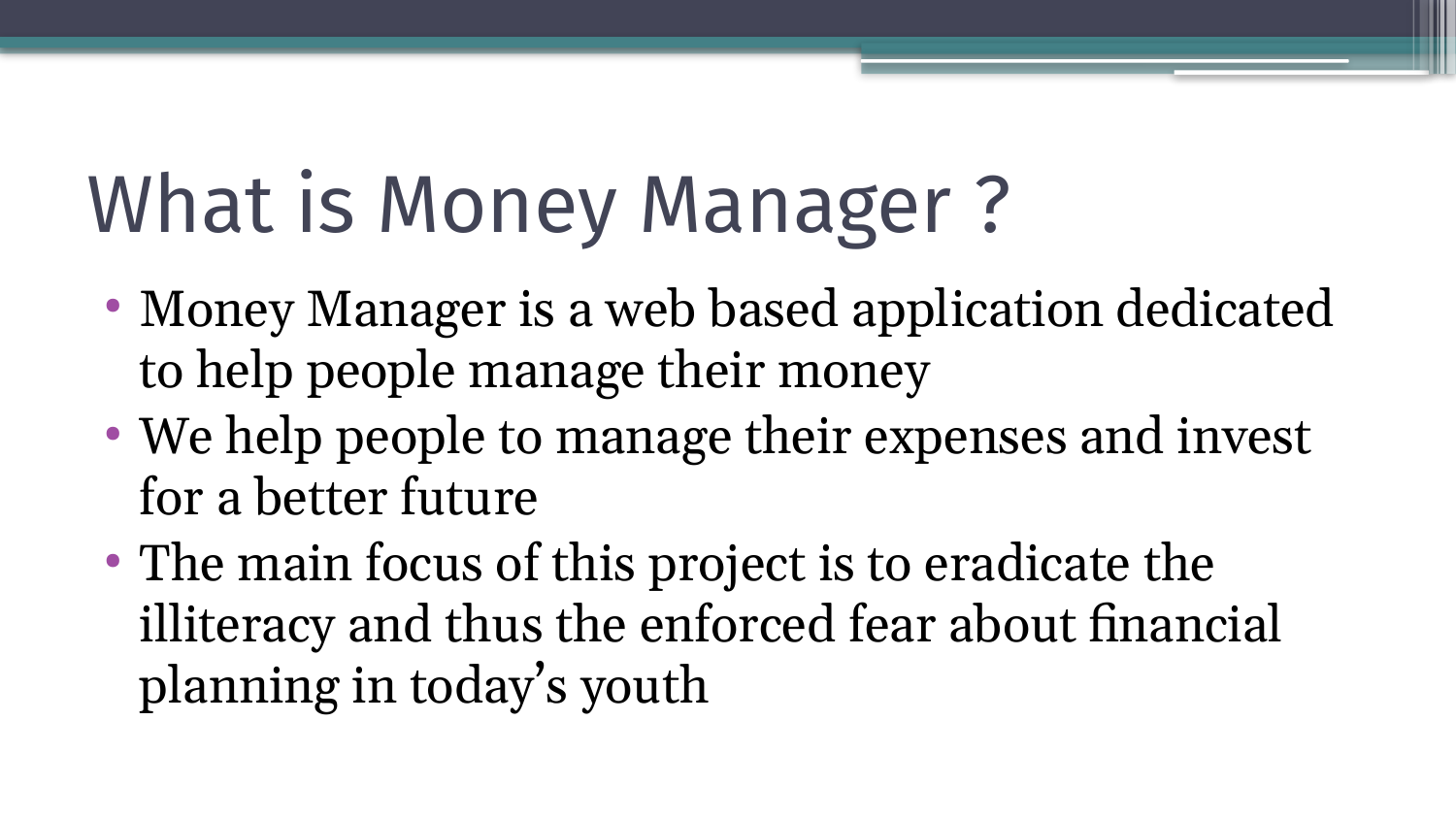

# What is Money Manager ?
Money Manager is a web based application dedicated to help people manage their money
We help people to manage their expenses and invest for a better future
The main focus of this project is to eradicate the illiteracy and thus the enforced fear about financial planning in today’s youth